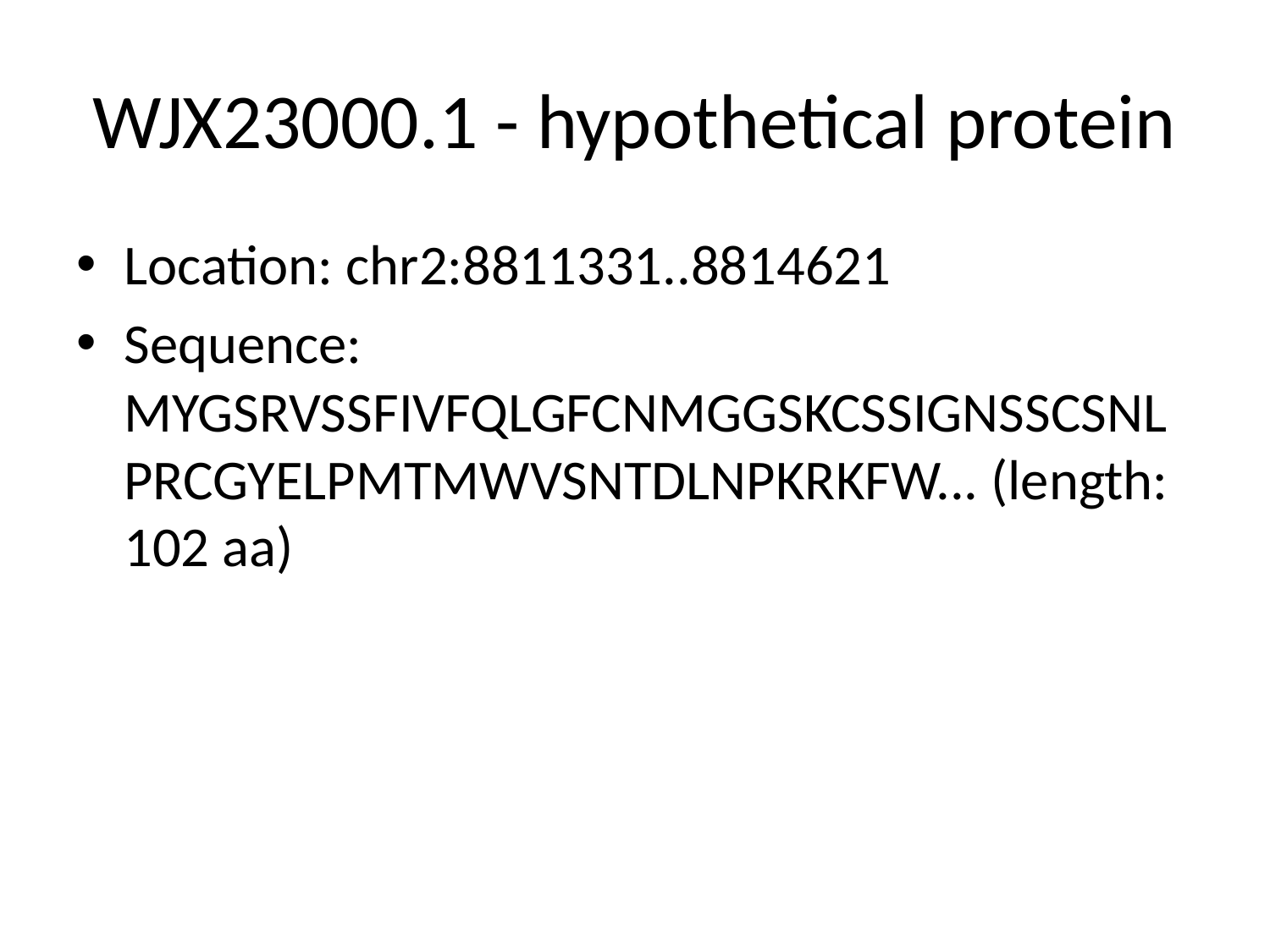

# WJX23000.1 - hypothetical protein
Location: chr2:8811331..8814621
Sequence: MYGSRVSSFIVFQLGFCNMGGSKCSSIGNSSCSNLPRCGYELPMTMWVSNTDLNPKRKFW... (length: 102 aa)